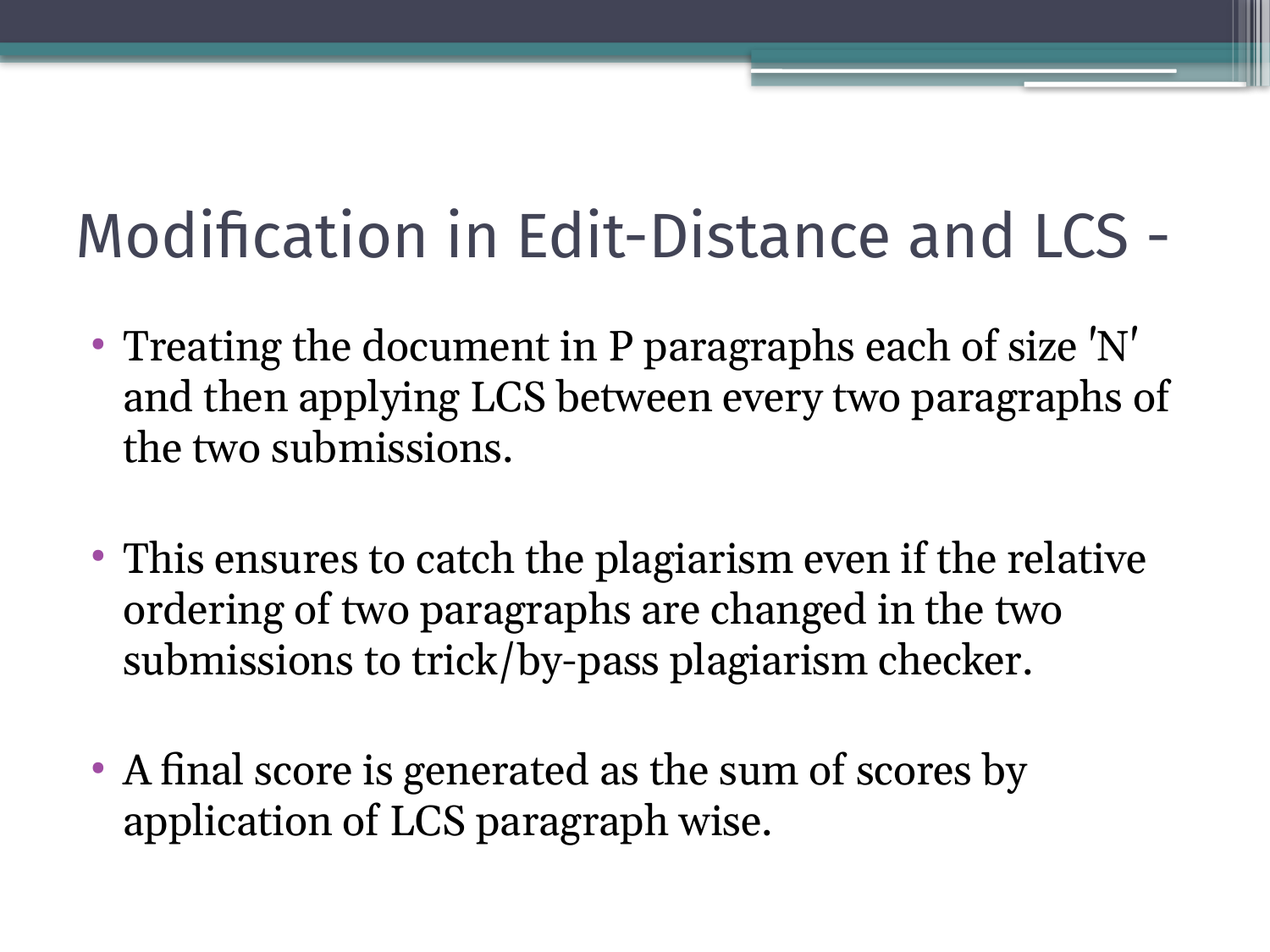

# Modification in Edit-Distance and LCS -
Treating the document in P paragraphs each of size 'N' and then applying LCS between every two paragraphs of the two submissions.

This ensures to catch the plagiarism even if the relative ordering of two paragraphs are changed in the two submissions to trick/by-pass plagiarism checker.

A final score is generated as the sum of scores by application of LCS paragraph wise.